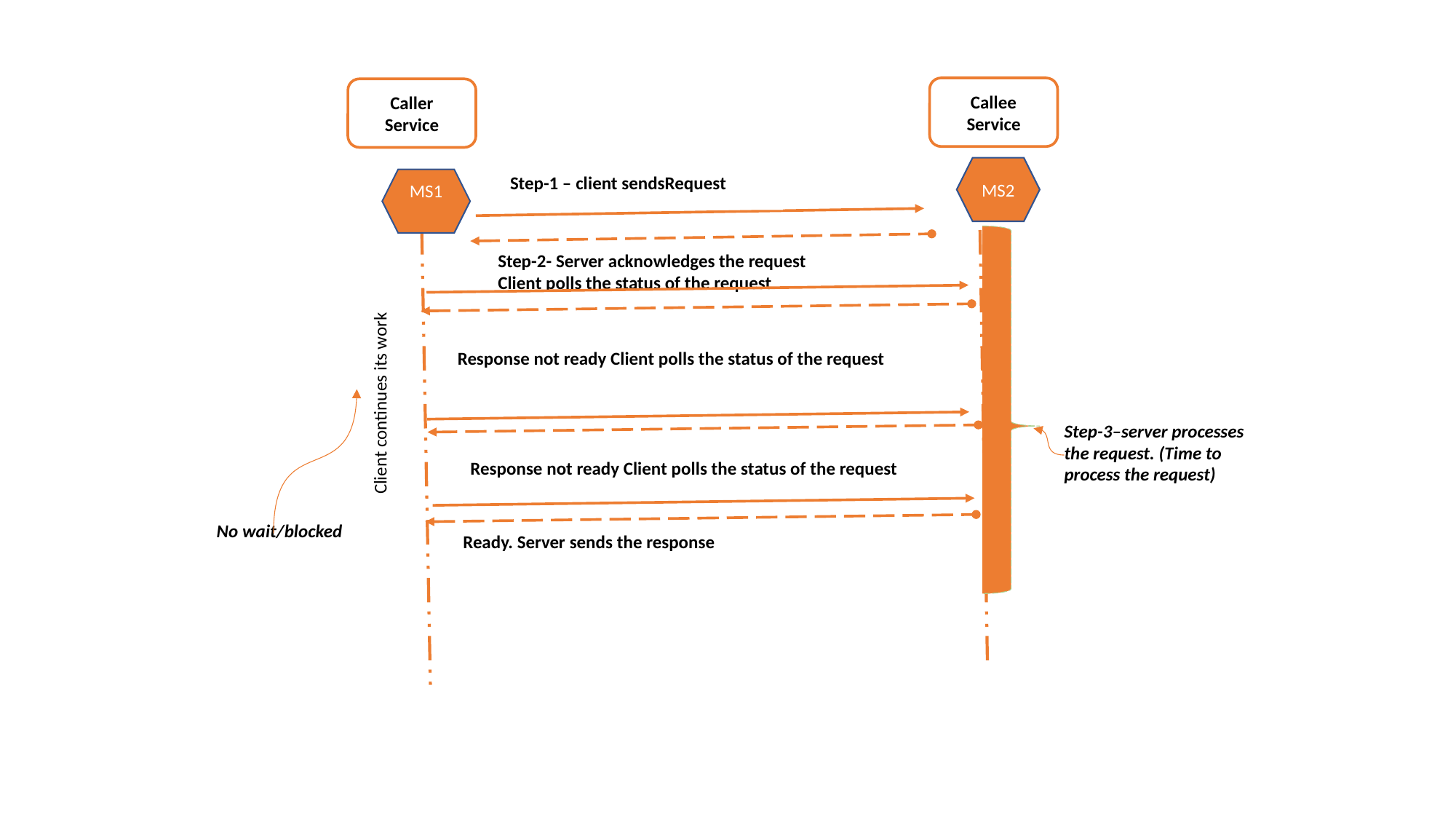

Callee Service
Caller Service
MS2
Step-1 – client sendsRequest
MS1

Step-2- Server acknowledges the request
Client polls the status of the request
Response not ready Client polls the status of the request
Client continues its work
Step-3–server processes the request. (Time to process the request)
Response not ready Client polls the status of the request
No wait/blocked
Ready. Server sends the response